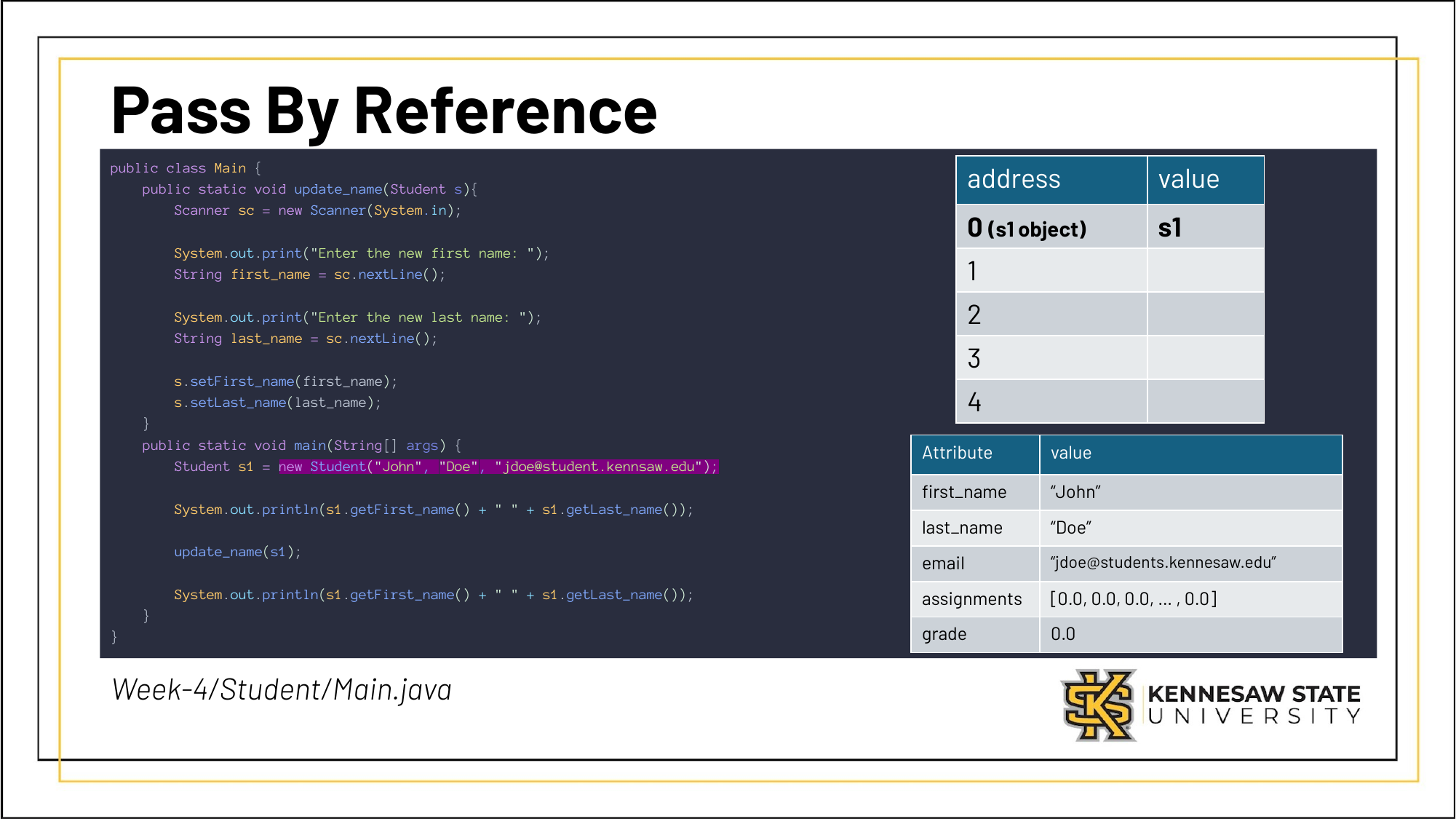

# Pass By Reference
public class Main {
    public static void update_name(Student s){
        Scanner sc = new Scanner(System.in);
        System.out.print("Enter the new first name: ");
        String first_name = sc.nextLine();

        System.out.print("Enter the new last name: ");
        String last_name = sc.nextLine();

        s.setFirst_name(first_name);
        s.setLast_name(last_name);
    }
    public static void main(String[] args) {
        Student s1 = new Student("John", "Doe", "jdoe@student.kennsaw.edu");
        System.out.println(s1.getFirst_name() + " " + s1.getLast_name());
        update_name(s1);
        System.out.println(s1.getFirst_name() + " " + s1.getLast_name());
    }
}
| address | value |
| --- | --- |
| 0 (s1 object) | s1 |
| 1 |  |
| 2 |  |
| 3 |  |
| 4 |  |
| Attribute | value |
| --- | --- |
| first\_name | “John” |
| last\_name | “Doe” |
| email | “jdoe@students.kennesaw.edu” |
| assignments | [0.0, 0.0, 0.0, … , 0.0] |
| grade | 0.0 |
Week-4/Student/Main.java